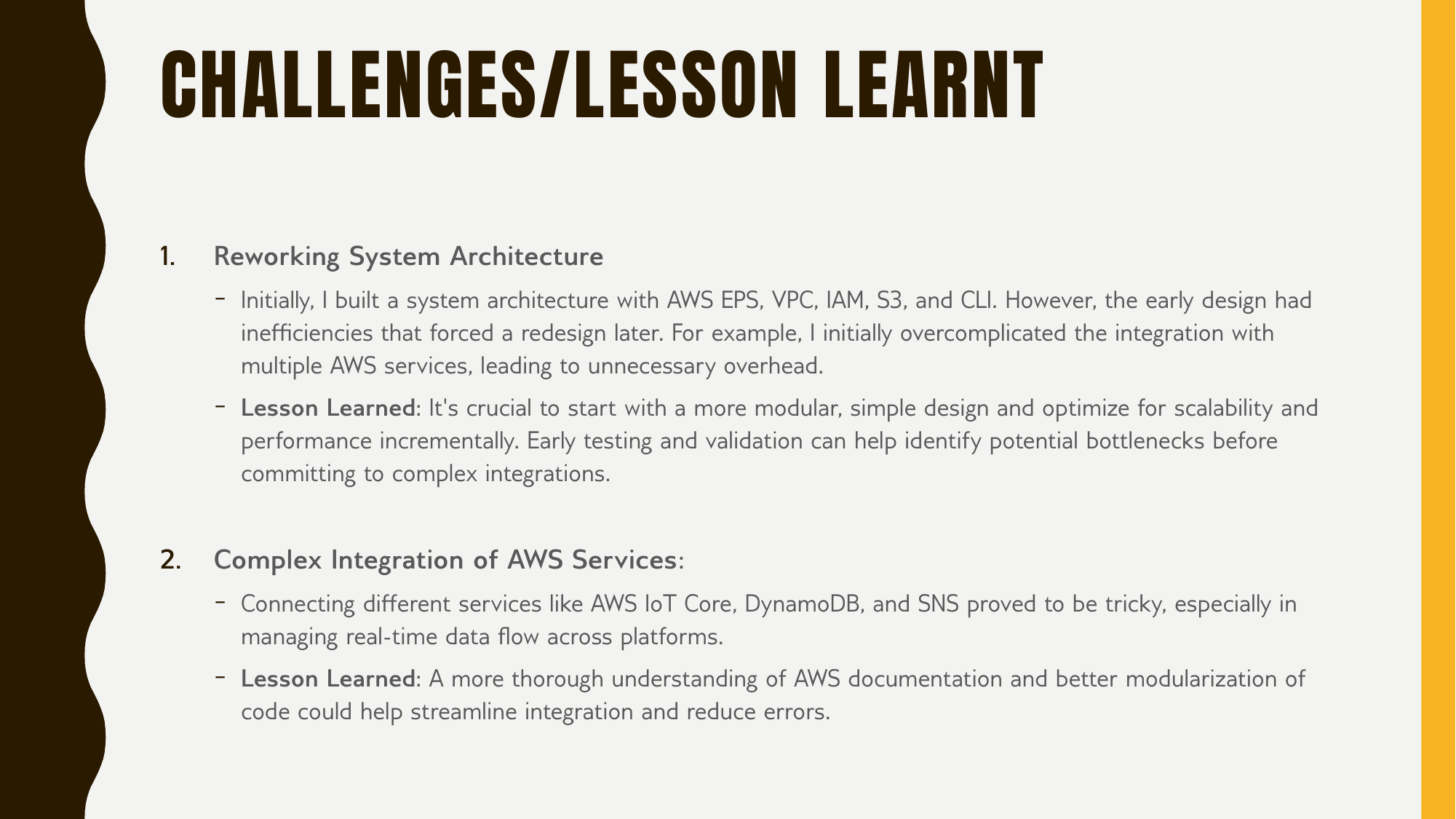

# CHALLENGES/LESSON LEARNT

Reworking System Architecture
Initially, I built a system architecture with AWS EPS, VPC, IAM, S3, and CLI. However, the early design had inefficiencies that forced a redesign later. For example, I initially overcomplicated the integration with multiple AWS services, leading to unnecessary overhead.
Lesson Learned: It's crucial to start with a more modular, simple design and optimize for scalability and performance incrementally. Early testing and validation can help identify potential bottlenecks before committing to complex integrations.

Complex Integration of AWS Services:
Connecting different services like AWS IoT Core, DynamoDB, and SNS proved to be tricky, especially in managing real-time data flow across platforms.
Lesson Learned: A more thorough understanding of AWS documentation and better modularization of code could help streamline integration and reduce errors.